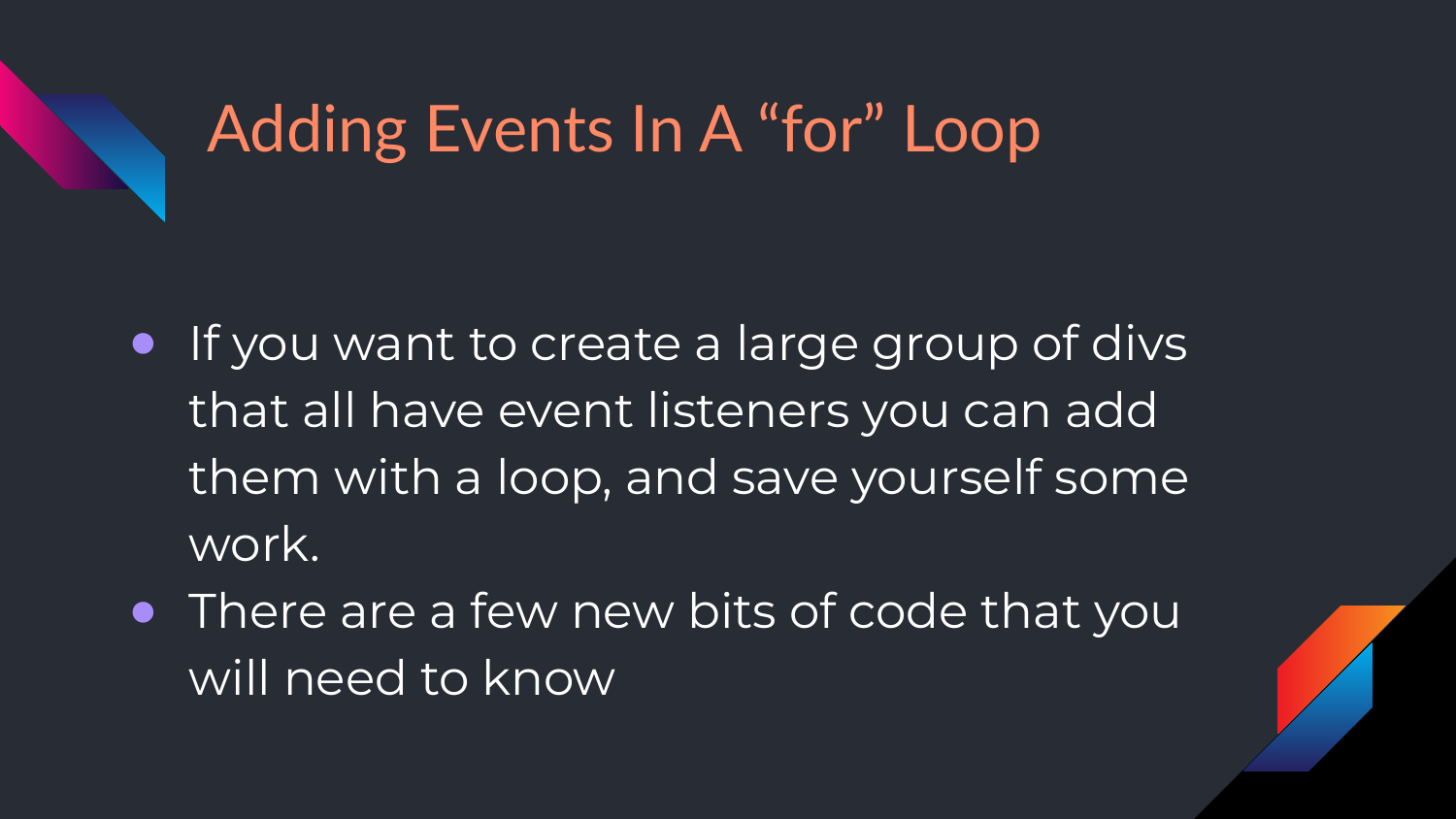

# Adding Events In A “for” Loop
If you want to create a large group of divs that all have event listeners you can add them with a loop, and save yourself some work.
There are a few new bits of code that you will need to know